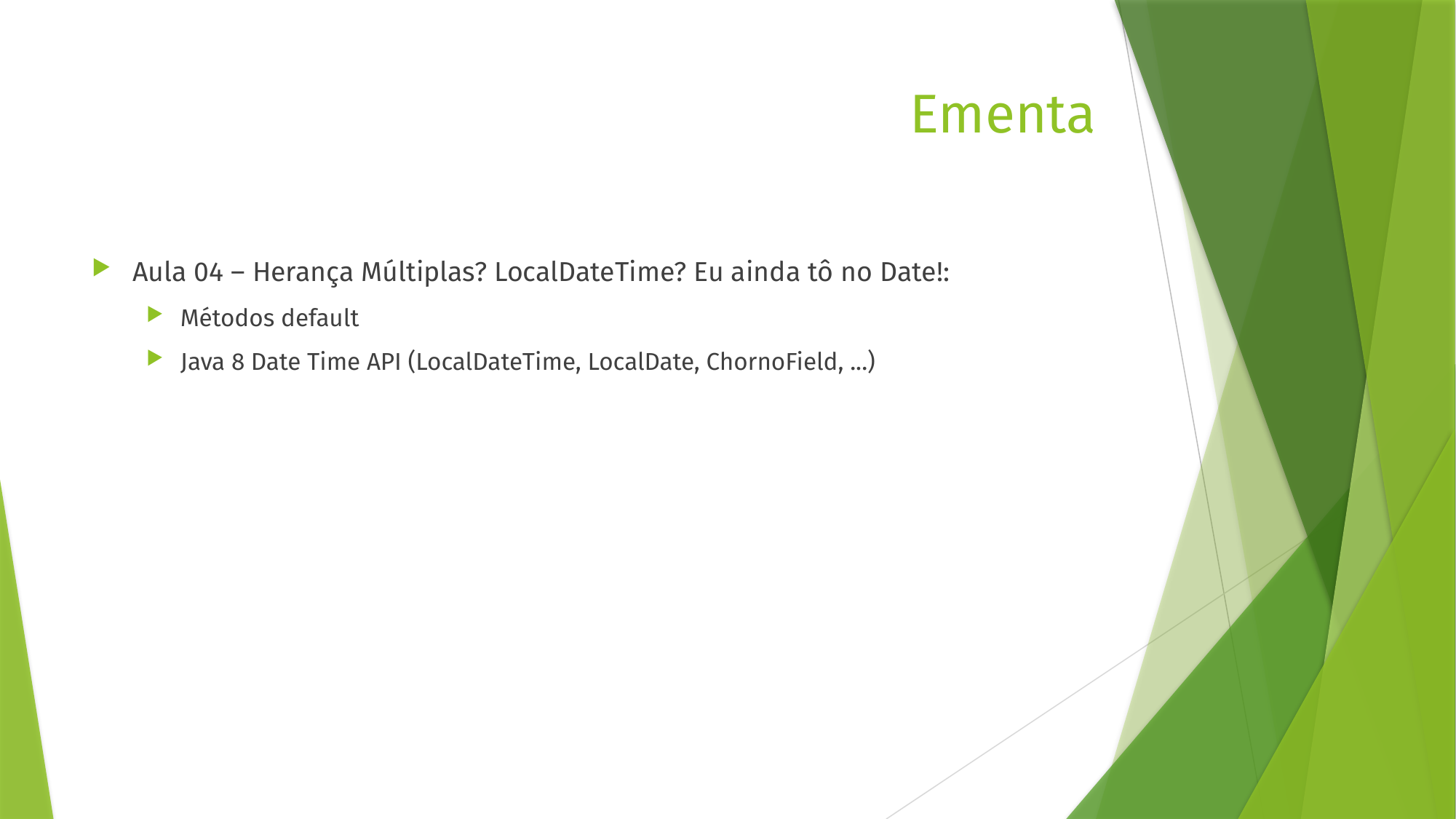

# Ementa

Aula 04 – Herança Múltiplas? LocalDateTime? Eu ainda tô no Date!:
Métodos default
Java 8 Date Time API (LocalDateTime, LocalDate, ChornoField, ...)